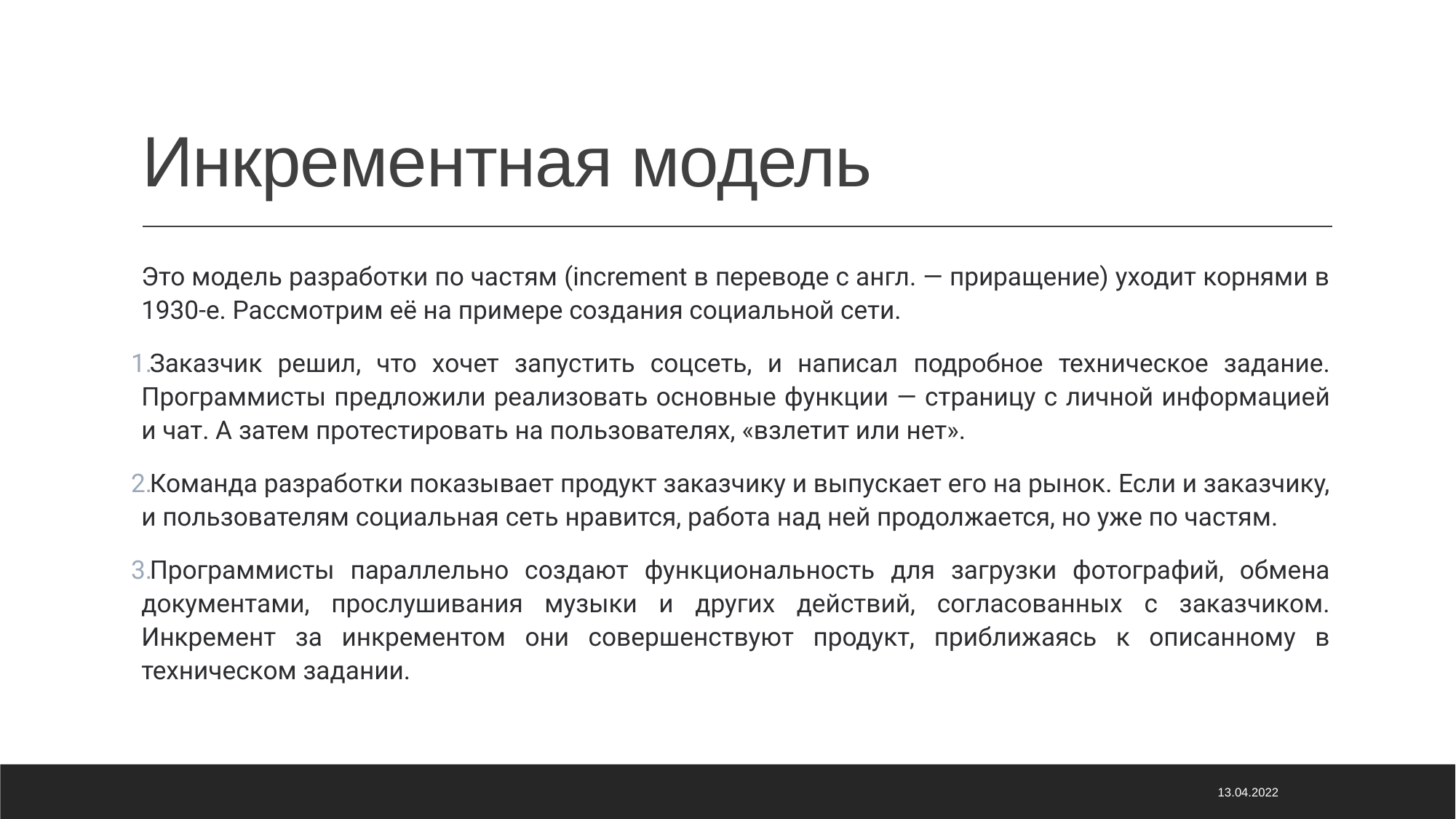

# Инкрементная модель
Это модель разработки по частям (increment в переводе с англ. — приращение) уходит корнями в 1930-е. Рассмотрим её на примере создания социальной сети.
Заказчик решил, что хочет запустить соцсеть, и написал подробное техническое задание. Программисты предложили реализовать основные функции — страницу с личной информацией и чат. А затем протестировать на пользователях, «взлетит или нет».
Команда разработки показывает продукт заказчику и выпускает его на рынок. Если и заказчику, и пользователям социальная сеть нравится, работа над ней продолжается, но уже по частям.
Программисты параллельно создают функциональность для загрузки фотографий, обмена документами, прослушивания музыки и других действий, согласованных с заказчиком. Инкремент за инкрементом они совершенствуют продукт, приближаясь к описанному в техническом задании.

13.04.2022